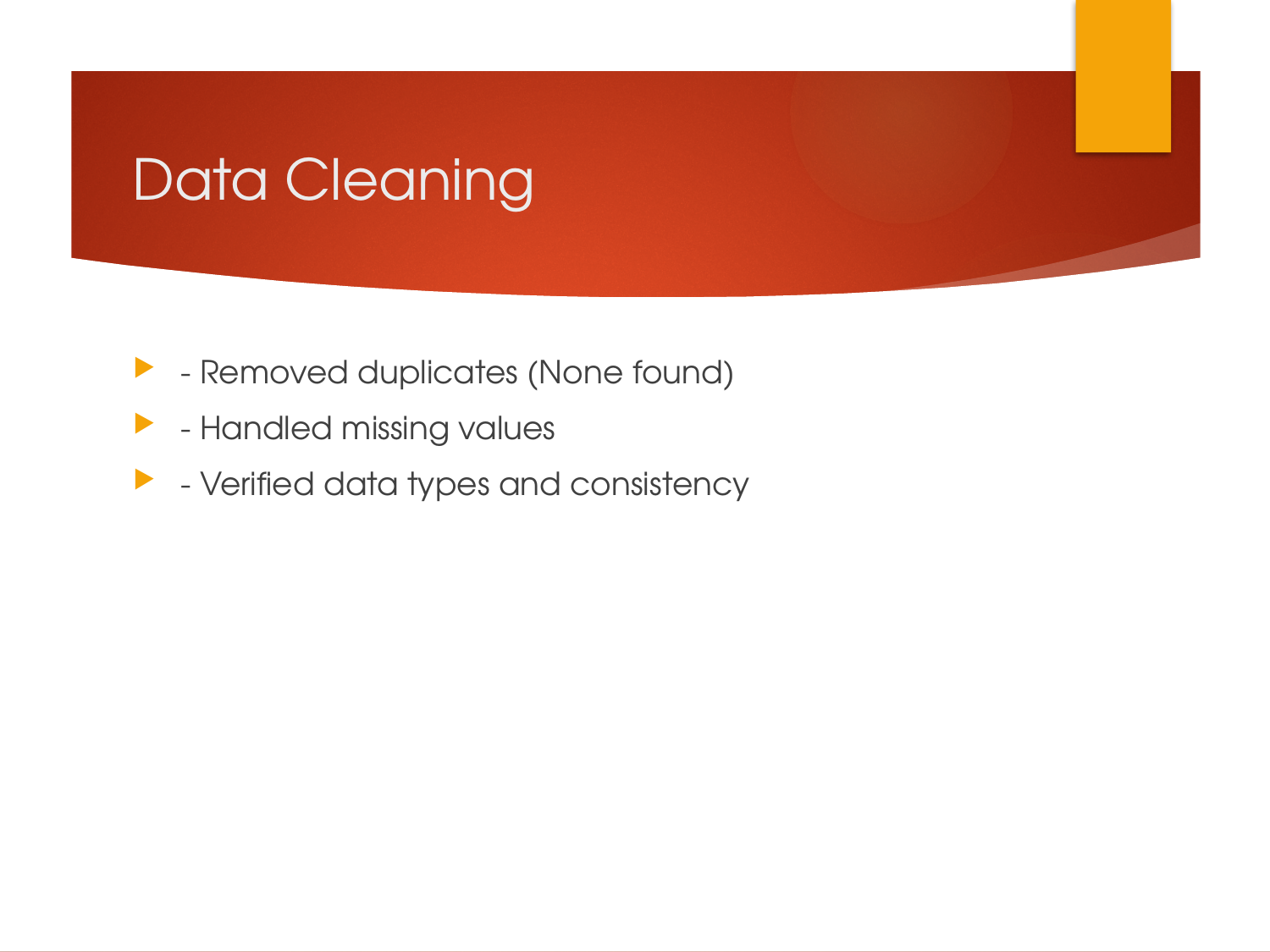

# Data Cleaning
- Removed duplicates (None found)
- Handled missing values
- Verified data types and consistency